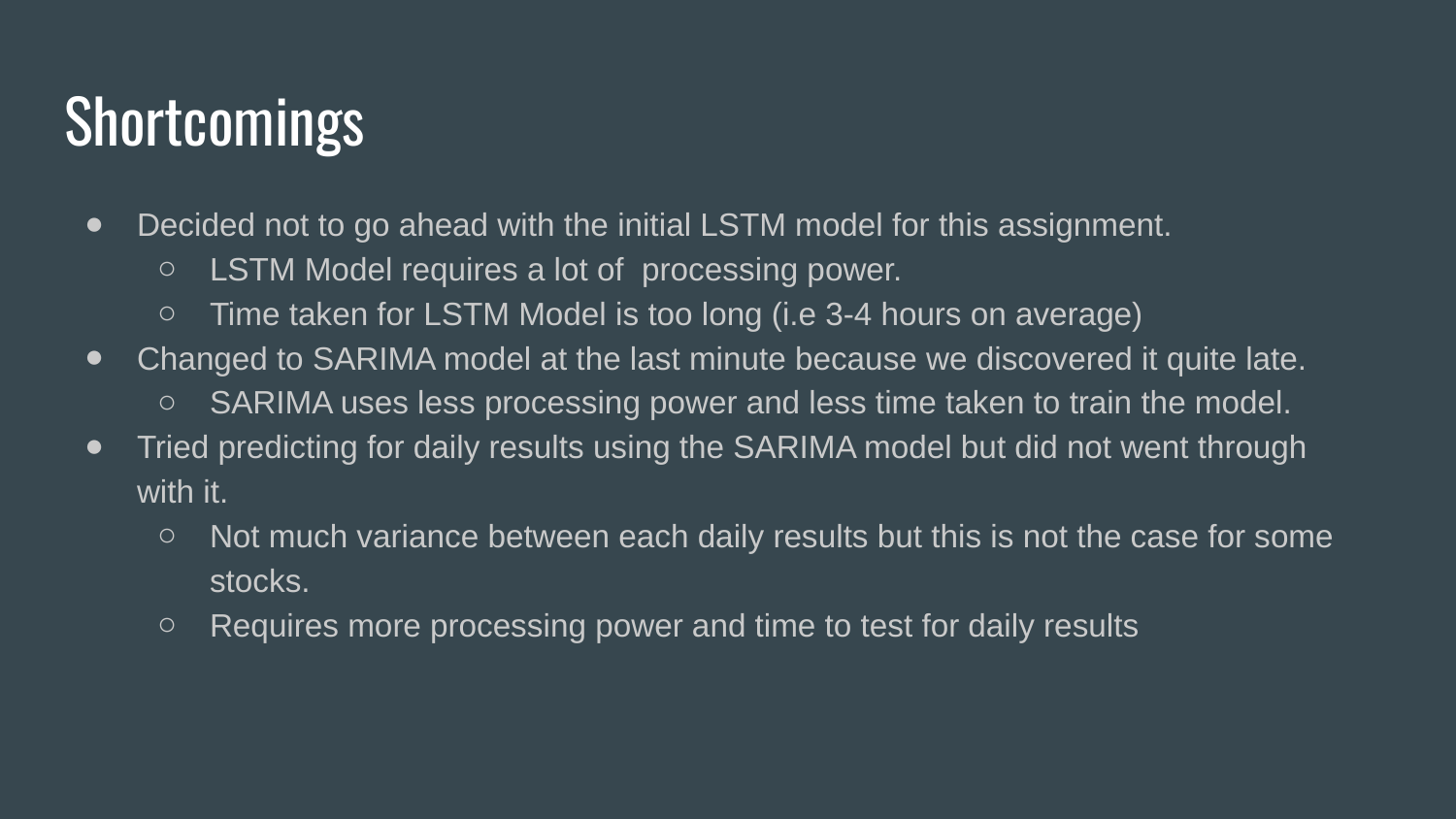

# Shortcomings

Decided not to go ahead with the initial LSTM model for this assignment.
LSTM Model requires a lot of  processing power.
Time taken for LSTM Model is too long (i.e 3-4 hours on average)
Changed to SARIMA model at the last minute because we discovered it quite late.
SARIMA uses less processing power and less time taken to train the model.
Tried predicting for daily results using the SARIMA model but did not went through with it.
Not much variance between each daily results but this is not the case for some stocks.
Requires more processing power and time to test for daily results